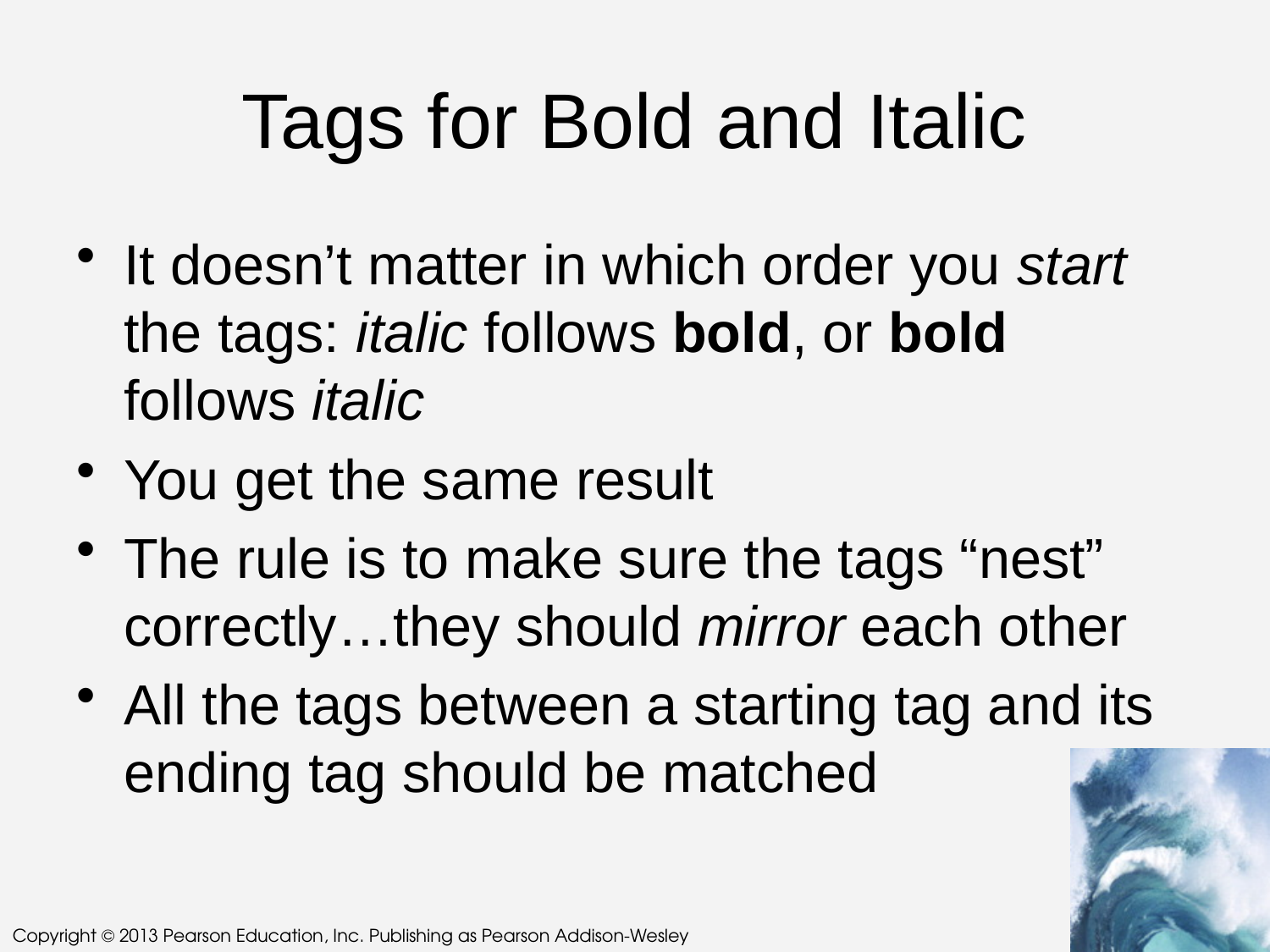

# Tags for Bold and Italic
It doesn’t matter in which order you start the tags: italic follows bold, or bold follows italic
You get the same result
The rule is to make sure the tags “nest” correctly…they should mirror each other
All the tags between a starting tag and its ending tag should be matched